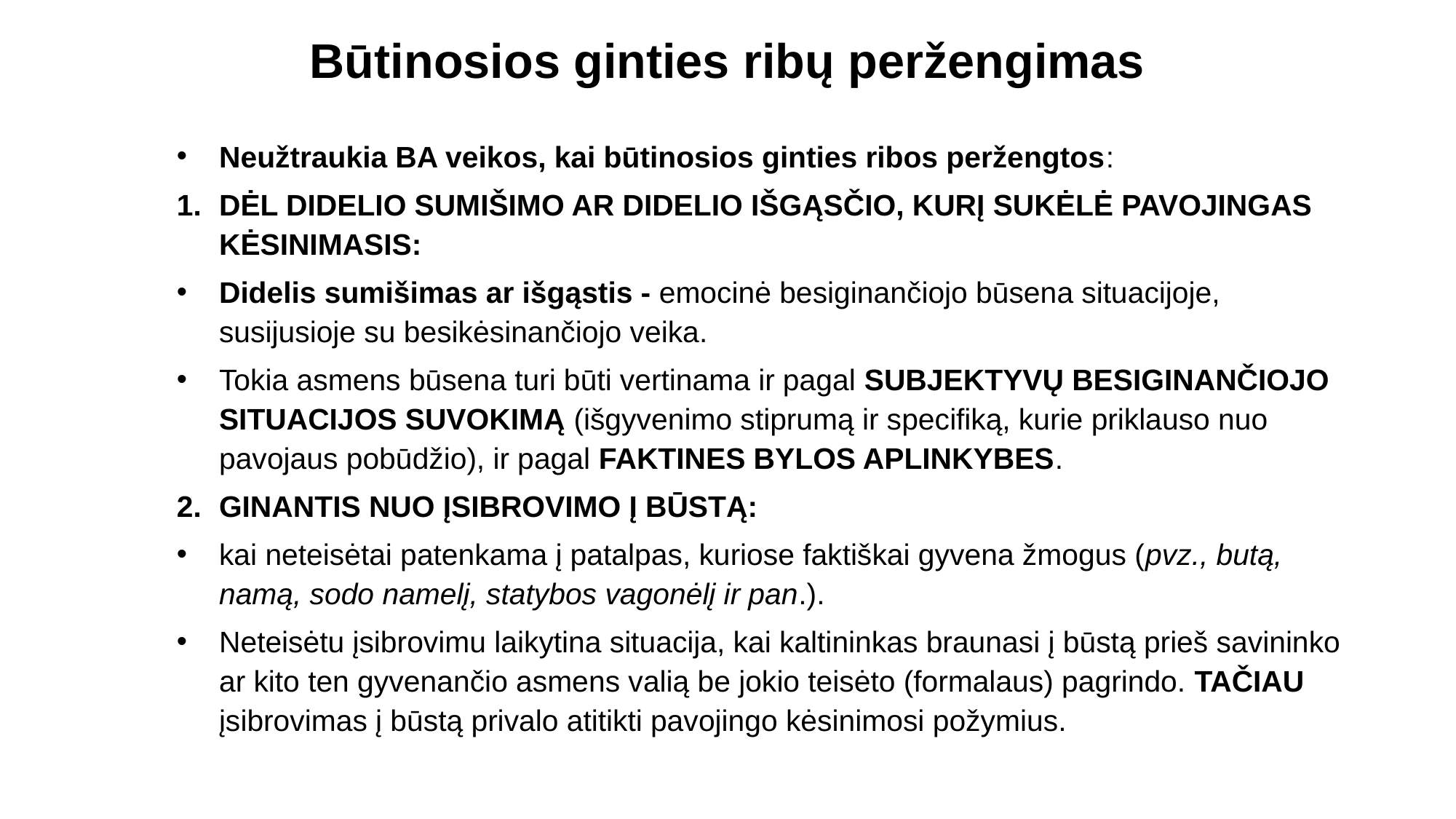

# Būtinosios ginties ribų peržengimas
Neužtraukia BA veikos, kai būtinosios ginties ribos peržengtos:
DĖL DIDELIO SUMIŠIMO AR DIDELIO IŠGĄSČIO, KURĮ SUKĖLĖ PAVOJINGAS KĖSINIMASIS:
Didelis sumišimas ar išgąstis - emocinė besiginančiojo būsena situacijoje, susijusioje su besikėsinančiojo veika.
Tokia asmens būsena turi būti vertinama ir pagal SUBJEKTYVŲ BESIGINANČIOJO SITUACIJOS SUVOKIMĄ (išgyvenimo stiprumą ir specifiką, kurie priklauso nuo pavojaus pobūdžio), ir pagal FAKTINES BYLOS APLINKYBES.
GINANTIS NUO ĮSIBROVIMO Į BŪSTĄ:
kai neteisėtai patenkama į patalpas, kuriose faktiškai gyvena žmogus (pvz., butą, namą, sodo namelį, statybos vagonėlį ir pan.).
Neteisėtu įsibrovimu laikytina situacija, kai kaltininkas braunasi į būstą prieš savininko ar kito ten gyvenančio asmens valią be jokio teisėto (formalaus) pagrindo. TAČIAU įsibrovimas į būstą privalo atitikti pavojingo kėsinimosi požymius.